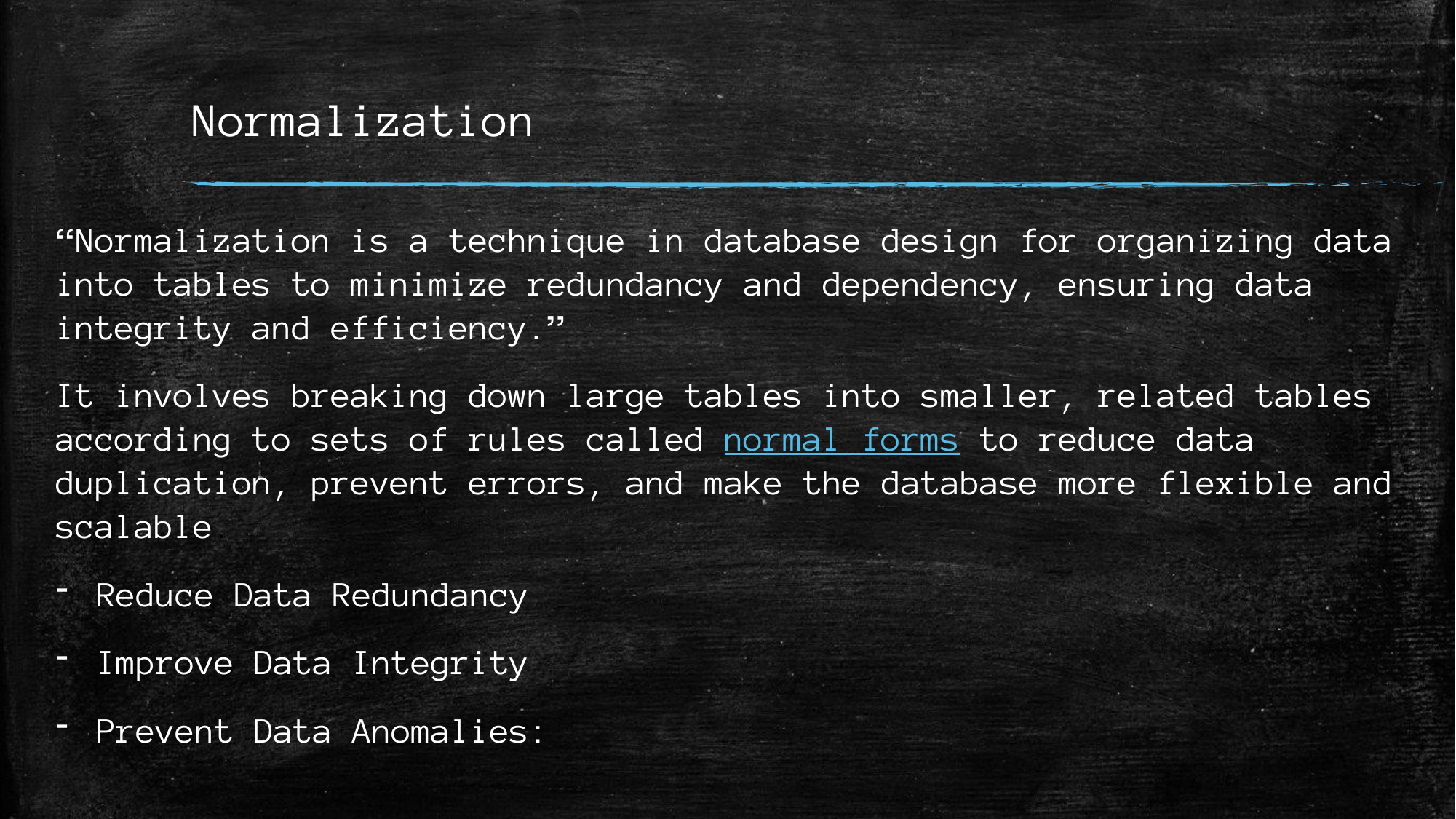

# Normalization
“Normalization is a technique in database design for organizing data into tables to minimize redundancy and dependency, ensuring data integrity and efficiency.”
It involves breaking down large tables into smaller, related tables according to sets of rules called normal forms to reduce data duplication, prevent errors, and make the database more flexible and scalable.
Reduce Data Redundancy
Improve Data Integrity
Prevent Data Anomalies: